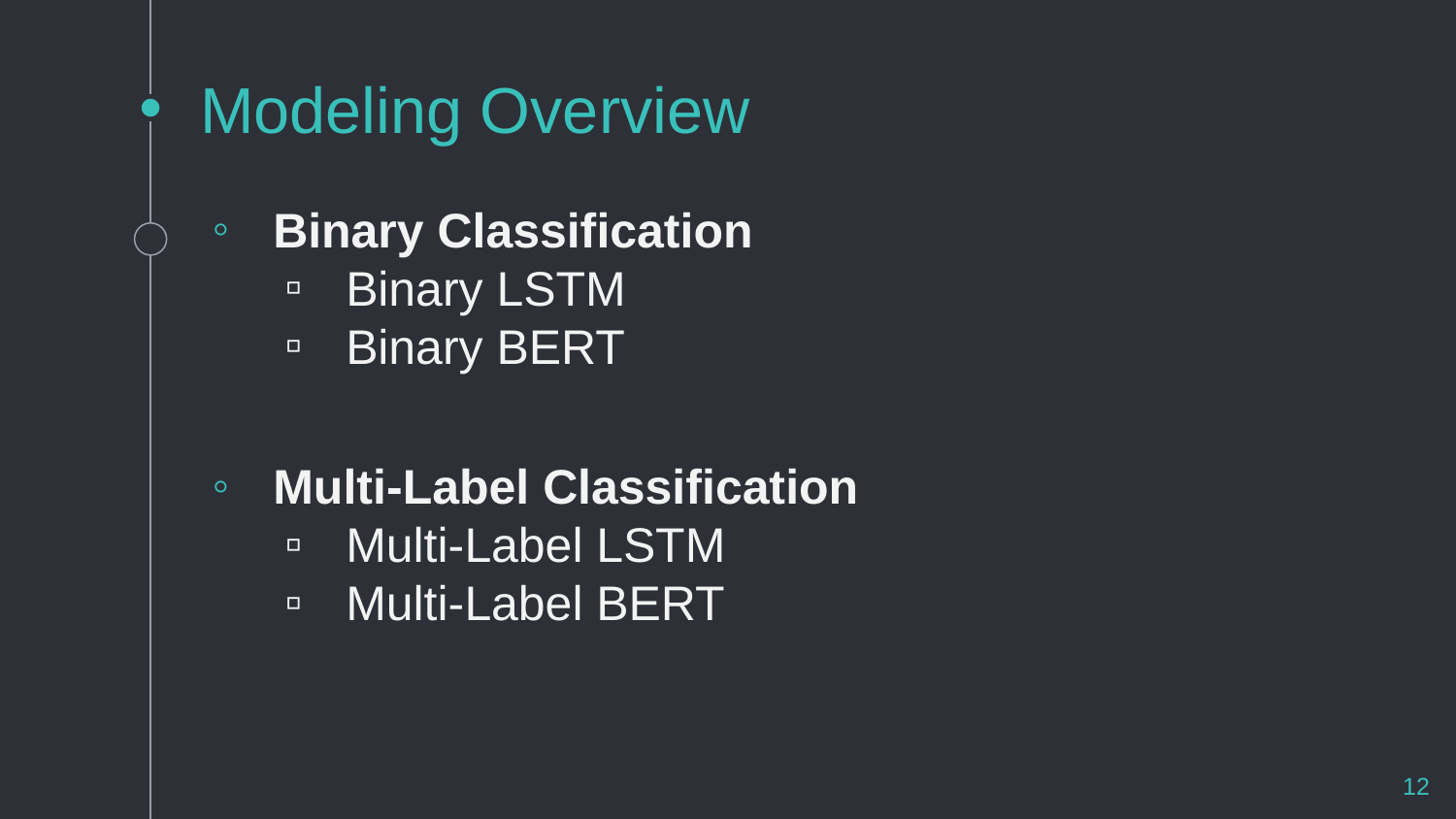

# Modeling Overview
Binary Classification
Binary LSTM
Binary BERT

Multi-Label Classification
Multi-Label LSTM
Multi-Label BERT
12